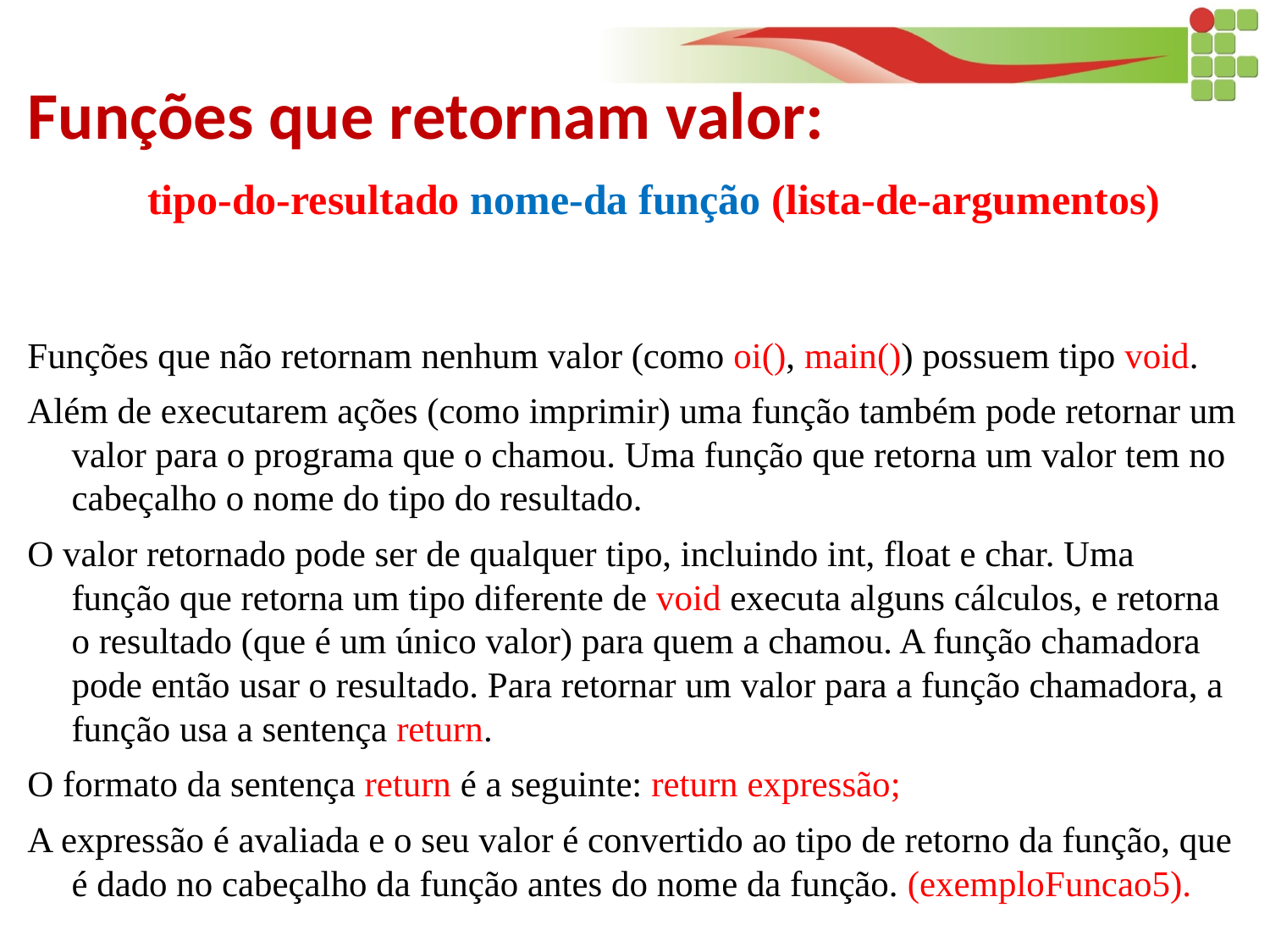

Funções que retornam valor:

Funções que não retornam nenhum valor (como oi(), main()) possuem tipo void.
Além de executarem ações (como imprimir) uma função também pode retornar um valor para o programa que o chamou. Uma função que retorna um valor tem no cabeçalho o nome do tipo do resultado.
O valor retornado pode ser de qualquer tipo, incluindo int, float e char. Uma função que retorna um tipo diferente de void executa alguns cálculos, e retorna o resultado (que é um único valor) para quem a chamou. A função chamadora pode então usar o resultado. Para retornar um valor para a função chamadora, a função usa a sentença return.
O formato da sentença return é a seguinte: return expressão;
A expressão é avaliada e o seu valor é convertido ao tipo de retorno da função, que é dado no cabeçalho da função antes do nome da função. (exemploFuncao5).

tipo-do-resultado nome-da função (lista-de-argumentos)